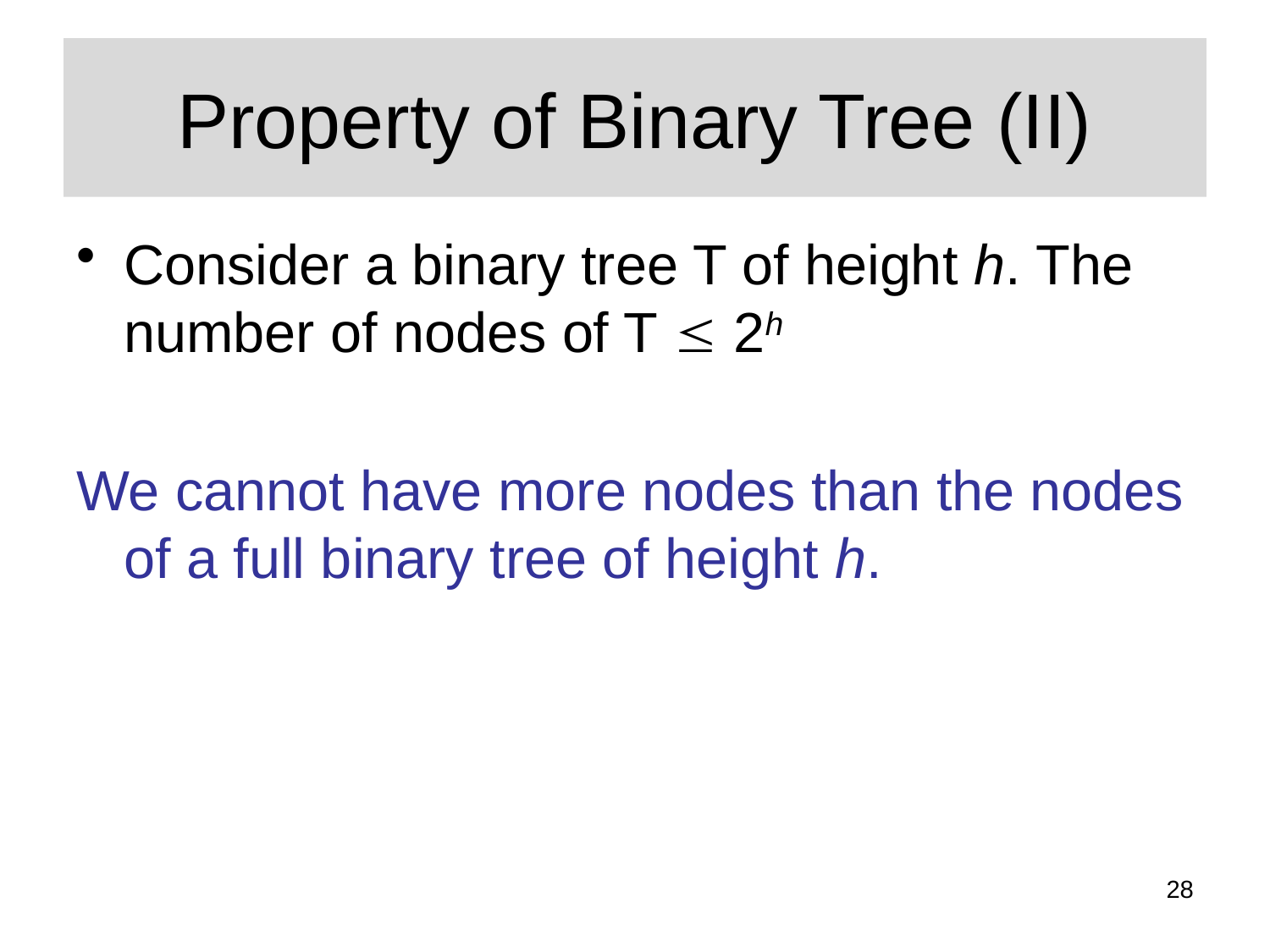

# Property of Binary Tree (II)
Consider a binary tree T of height h. The number of nodes of T ≤ 2h

We cannot have more nodes than the nodes of a full binary tree of height h.
28